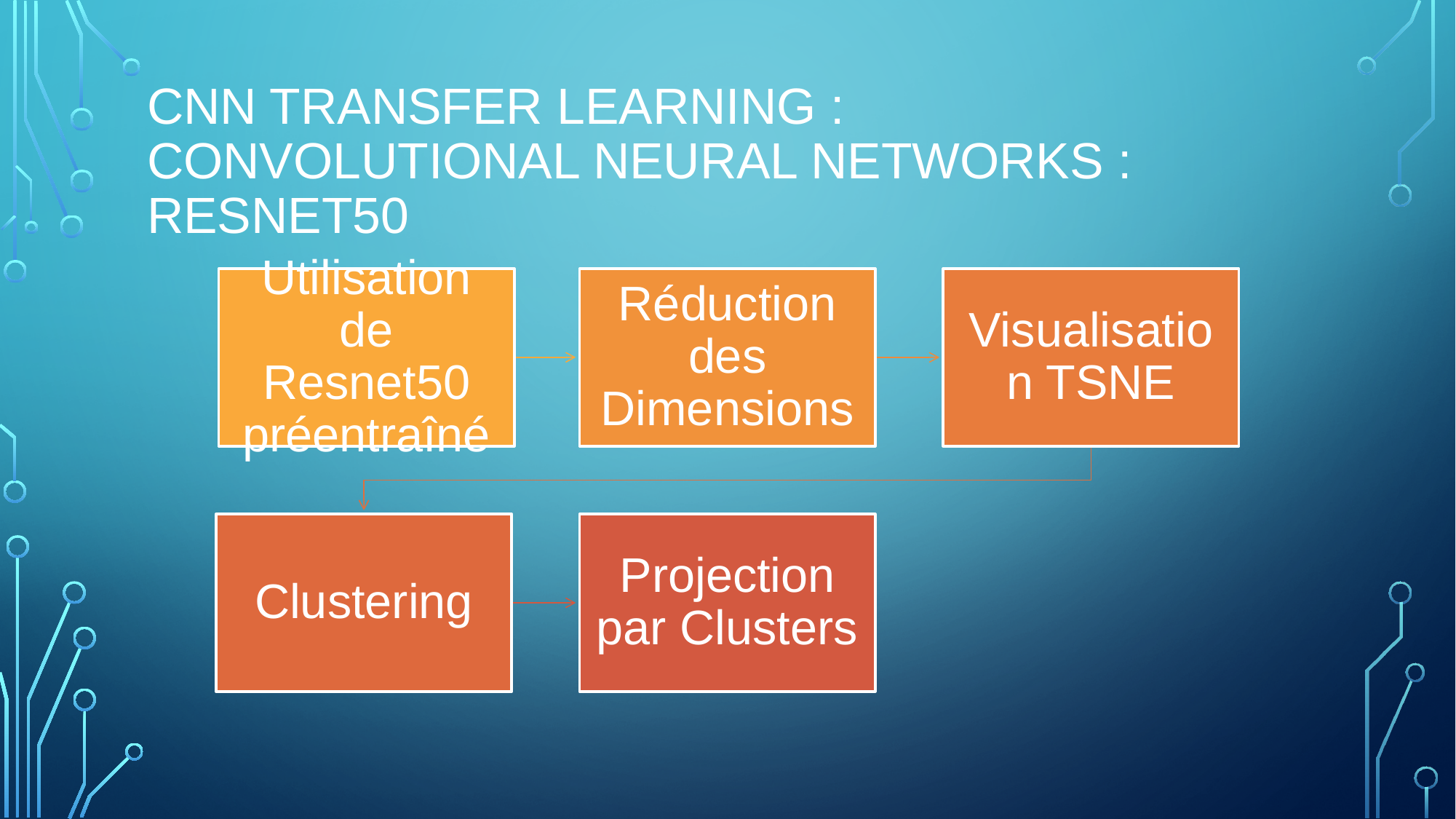

# CNN TRANSFER LEARNING : CONVOLUTIONAL NEURAL NETWORKS : RESNET50

Utilisation de Resnet50 préentraîné

Réduction des Dimensions

Visualisation TSNE

Clustering
Projection par Clusters